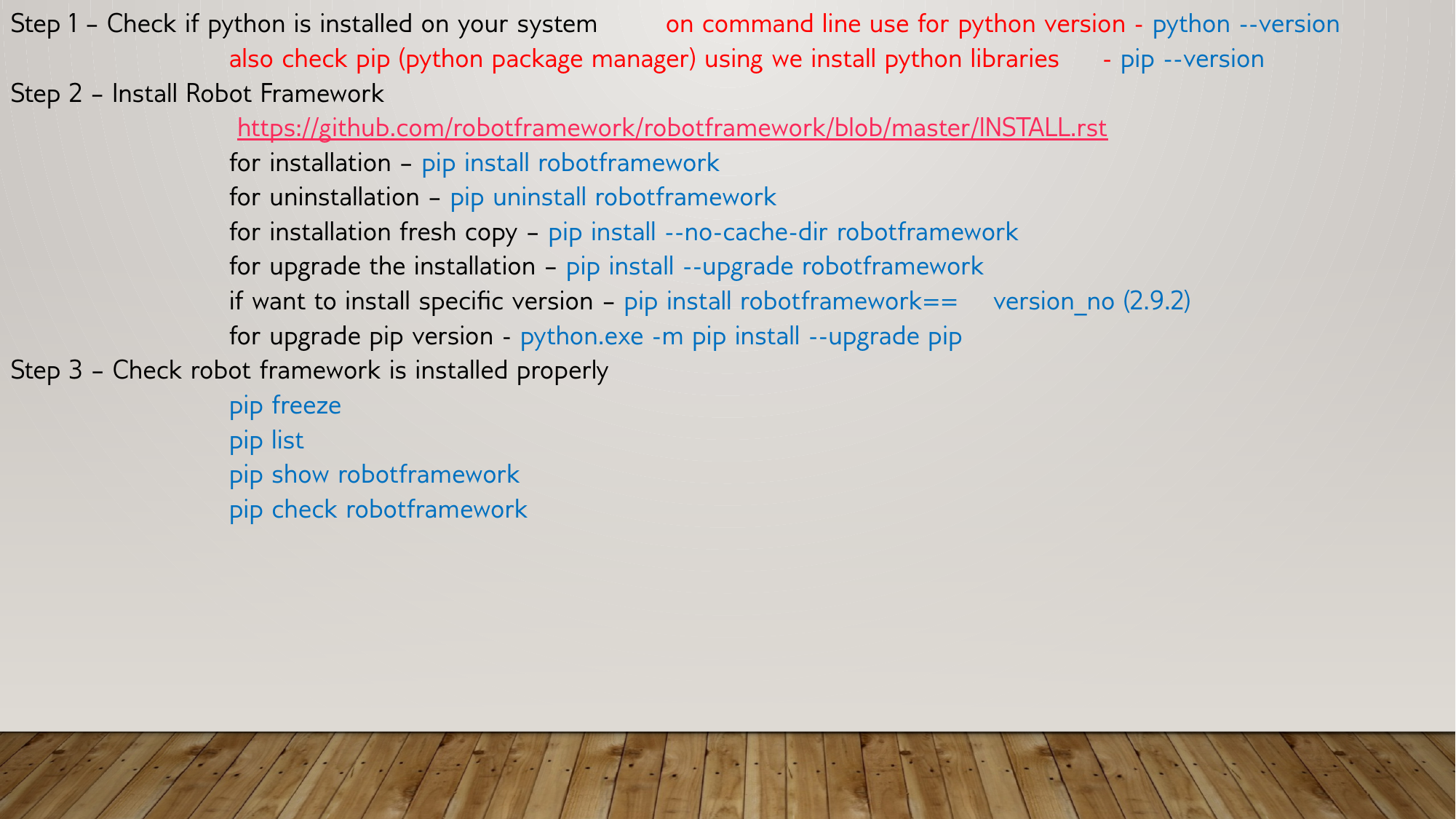

Step 1 – Check if python is installed on your system  	on command line use for python version - python --version
		also check pip (python package manager) using we install python libraries 	- pip --version
Step 2 – Install Robot Framework
		 https://github.com/robotframework/robotframework/blob/master/INSTALL.rst
		for installation – pip install robotframework
		for uninstallation – pip uninstall robotframework
		for installation fresh copy – pip install --no-cache-dir robotframework
		for upgrade the installation – pip install --upgrade robotframework
		if want to install specific version – pip install robotframework==	version_no (2.9.2)
		for upgrade pip version - python.exe -m pip install --upgrade pip
Step 3 – Check robot framework is installed properly
		pip freeze
		pip list
		pip show robotframework
		pip check robotframework